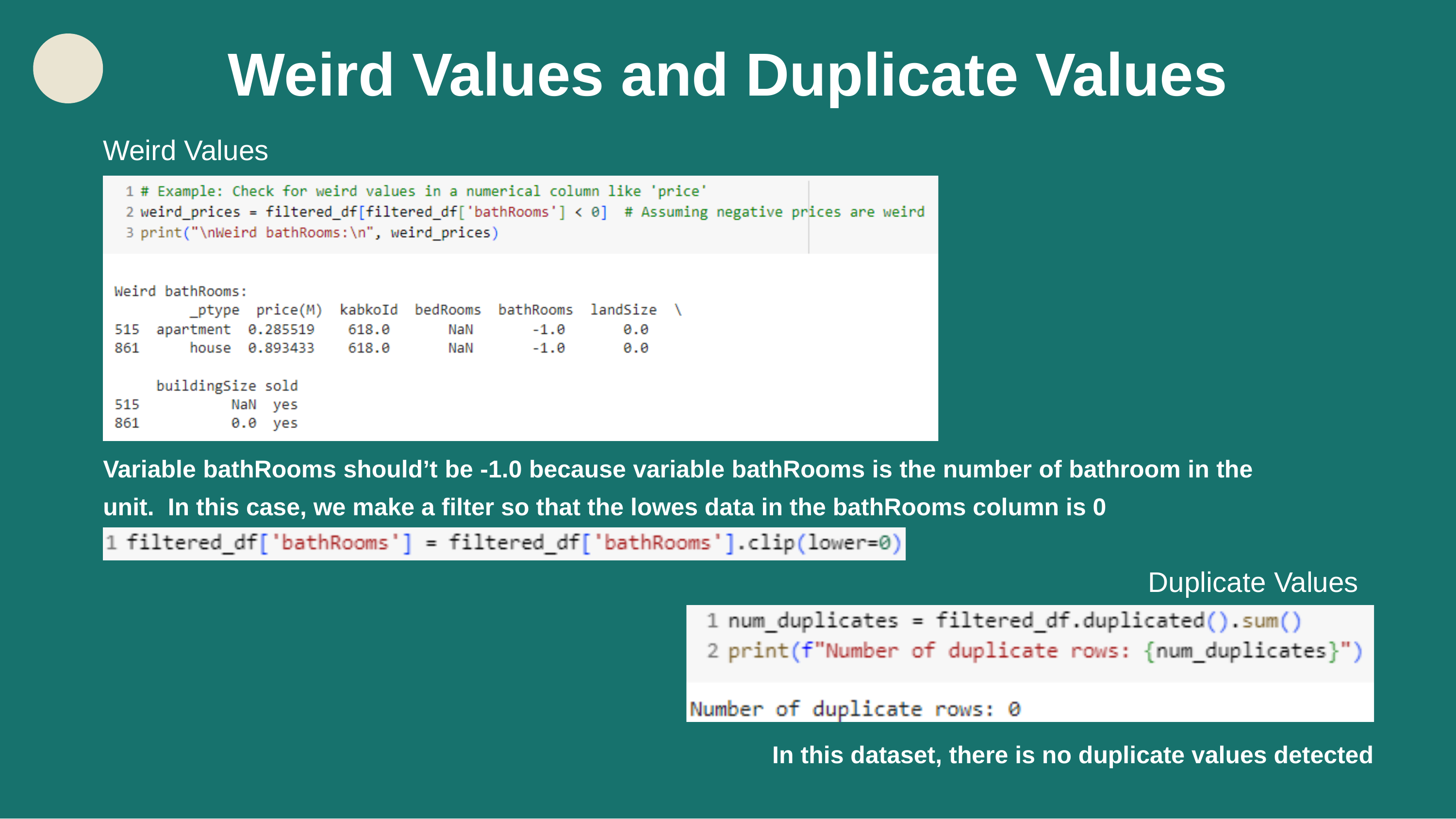

Weird Values and Duplicate Values

Weird Values

Variable bathRooms should’t be -1.0 because variable bathRooms is the number of bathroom in the unit.  In this case, we make a filter so that the lowes data in the bathRooms column is 0

Duplicate Values

In this dataset, there is no duplicate values detected